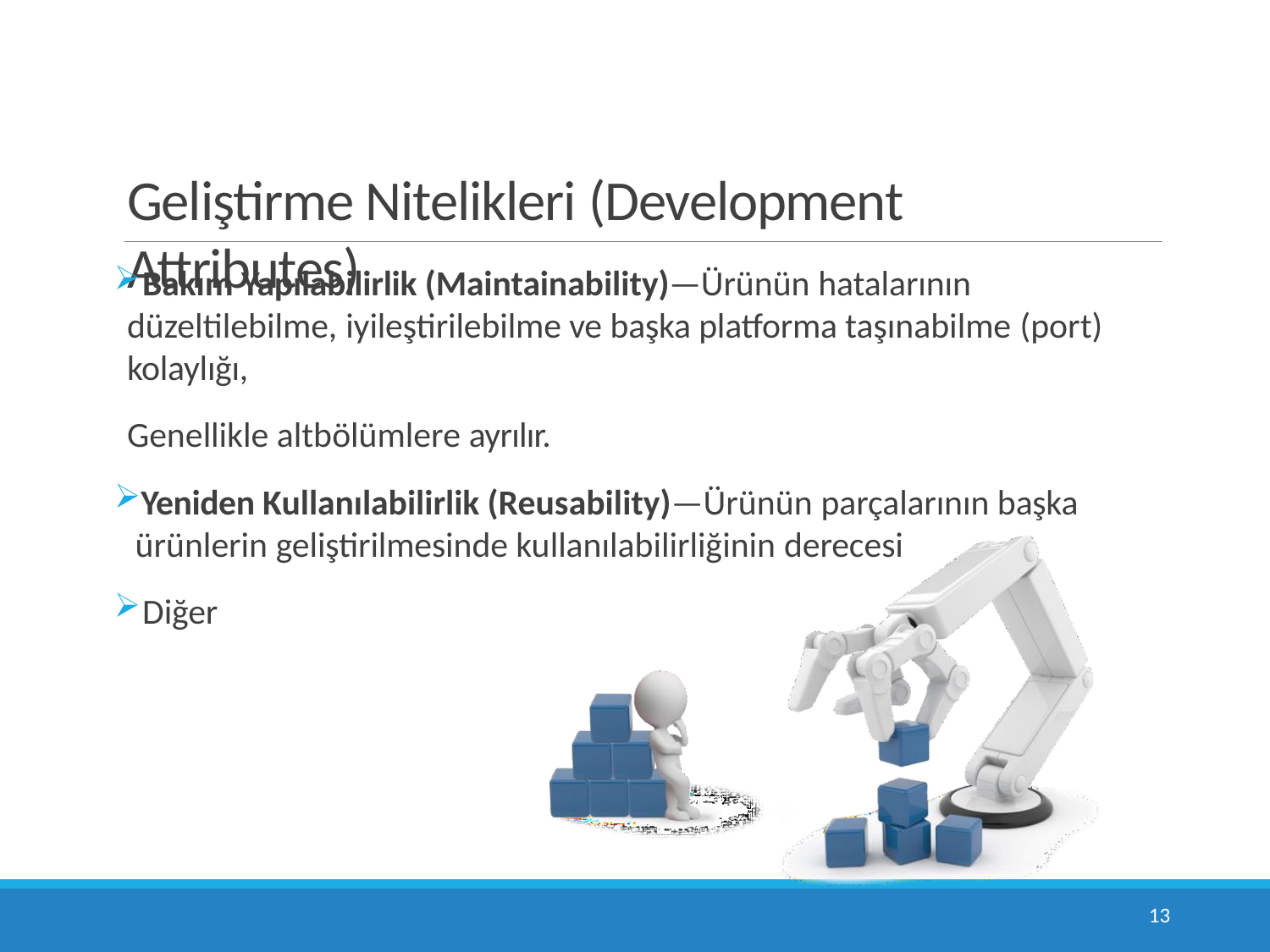

# Geliştirme Nitelikleri (Development Attributes)

Bakım Yapılabilirlik (Maintainability)—Ürünün hatalarının
düzeltilebilme, iyileştirilebilme ve başka platforma taşınabilme (port)
kolaylığı,
Genellikle altbölümlere ayrılır.
Yeniden Kullanılabilirlik (Reusability)—Ürünün parçalarının başka  ürünlerin geliştirilmesinde kullanılabilirliğinin derecesi
Diğer

13